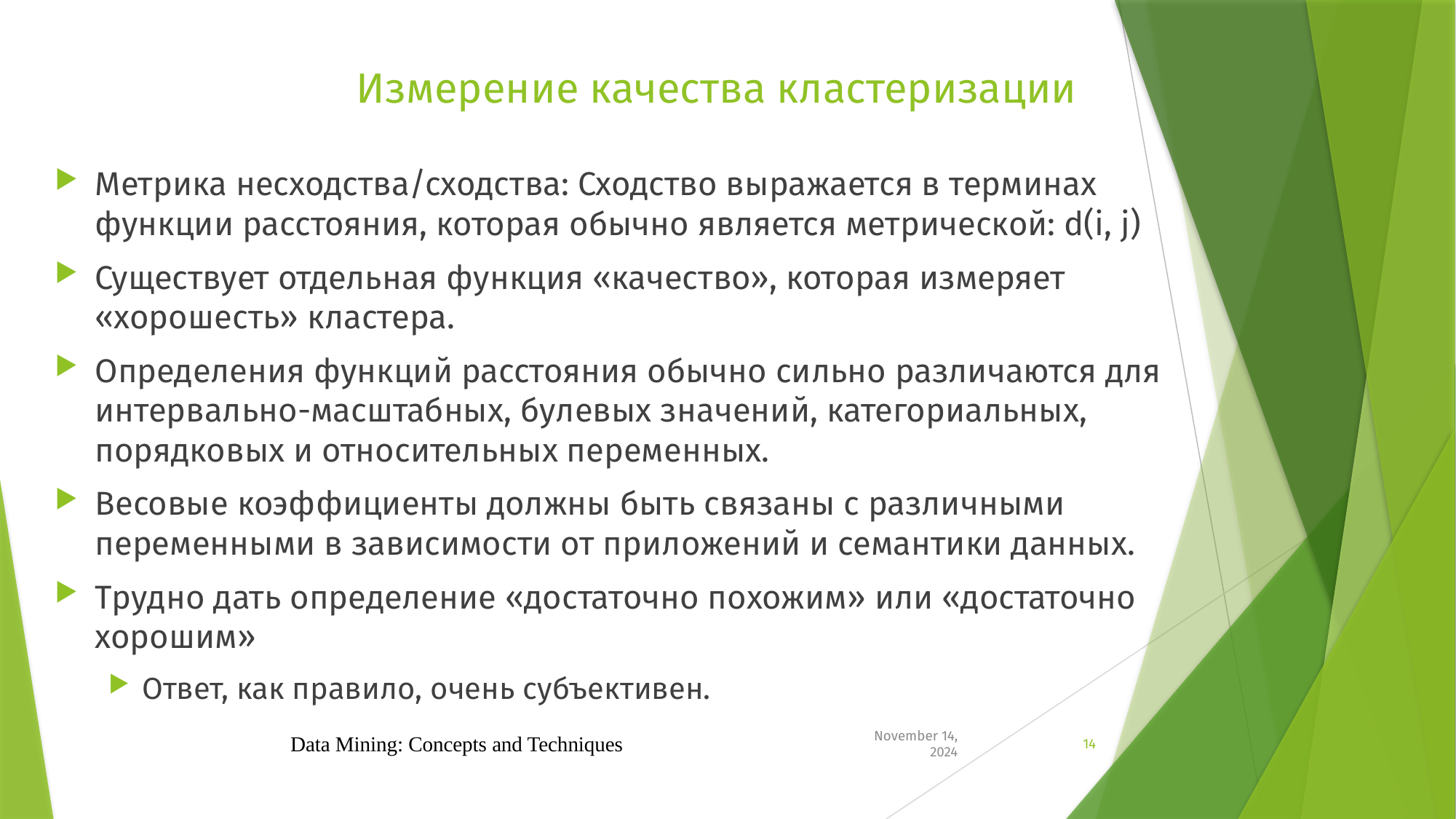

# Измерение качества кластеризации
Метрика несходства/сходства: Сходство выражается в терминах функции расстояния, которая обычно является метрической: d(i, j)
Существует отдельная функция «качество», которая измеряет «хорошесть» кластера.
Определения функций расстояния обычно сильно различаются для интервально-масштабных, булевых значений, категориальных, порядковых и относительных переменных.
Весовые коэффициенты должны быть связаны с различными переменными в зависимости от приложений и семантики данных.
Трудно дать определение «достаточно похожим» или «достаточно хорошим»
Ответ, как правило, очень субъективен.
Data Mining: Concepts and Techniques
November 14, 2024
14